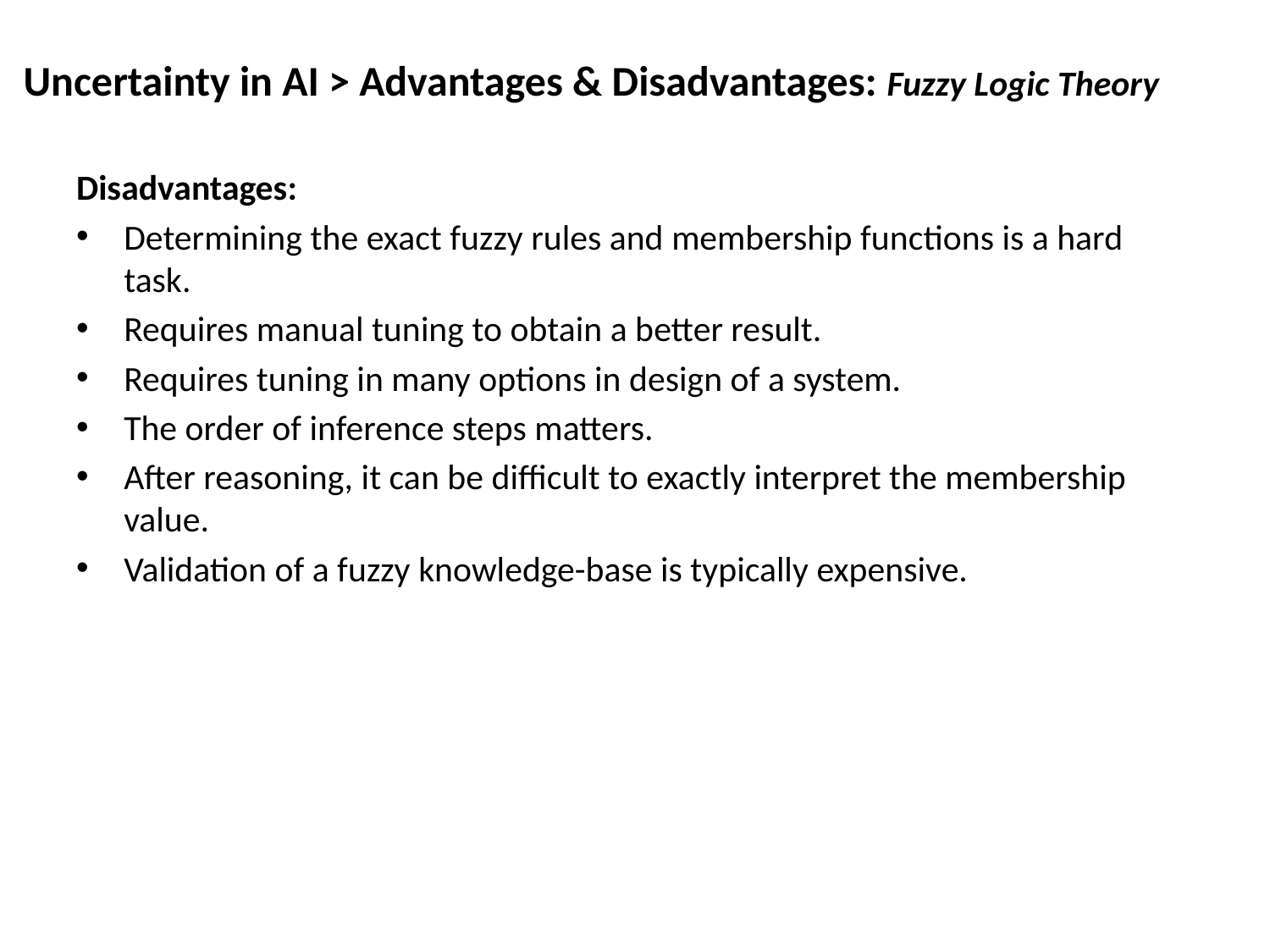

Uncertainty in AI > Advantages & Disadvantages: Fuzzy Logic Theory
Disadvantages:
Determining the exact fuzzy rules and membership functions is a hard  task.
Requires manual tuning to obtain a better result.
Requires tuning in many options in design of a system.
The order of inference steps matters.
After reasoning, it can be difficult to exactly interpret the membership value.
Validation of a fuzzy knowledge-base is typically expensive.